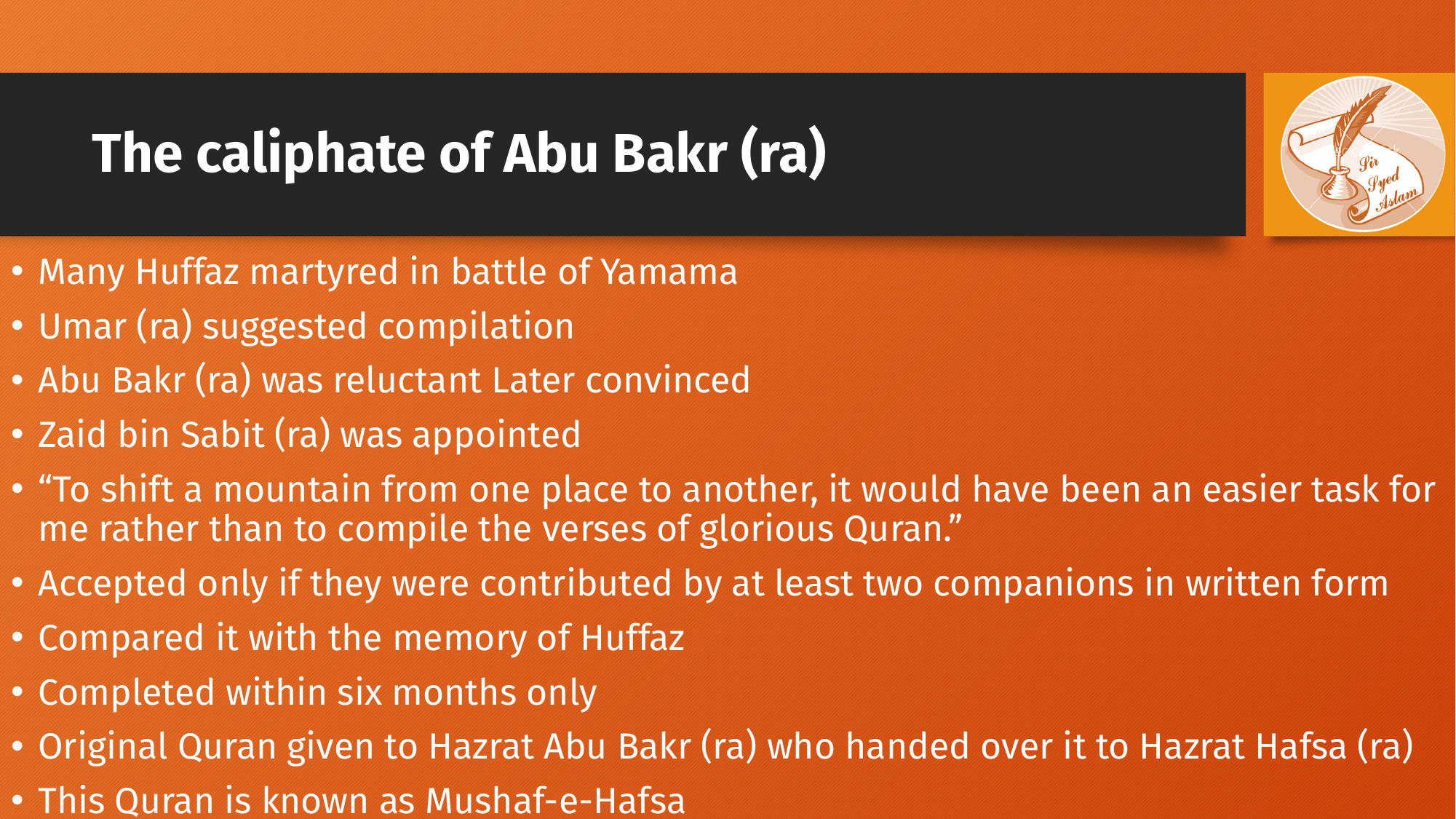

# The caliphate of Abu Bakr (ra)
Many Huffaz martyred in battle of Yamama
Umar (ra) suggested compilation
Abu Bakr (ra) was reluctant Later convinced
Zaid bin Sabit (ra) was appointed
“To shift a mountain from one place to another, it would have been an easier task for me rather than to compile the verses of glorious Quran.”
Accepted only if they were contributed by at least two companions in written form
Compared it with the memory of Huffaz
Completed within six months only
Original Quran given to Hazrat Abu Bakr (ra) who handed over it to Hazrat Hafsa (ra)
This Quran is known as Mushaf-e-Hafsa